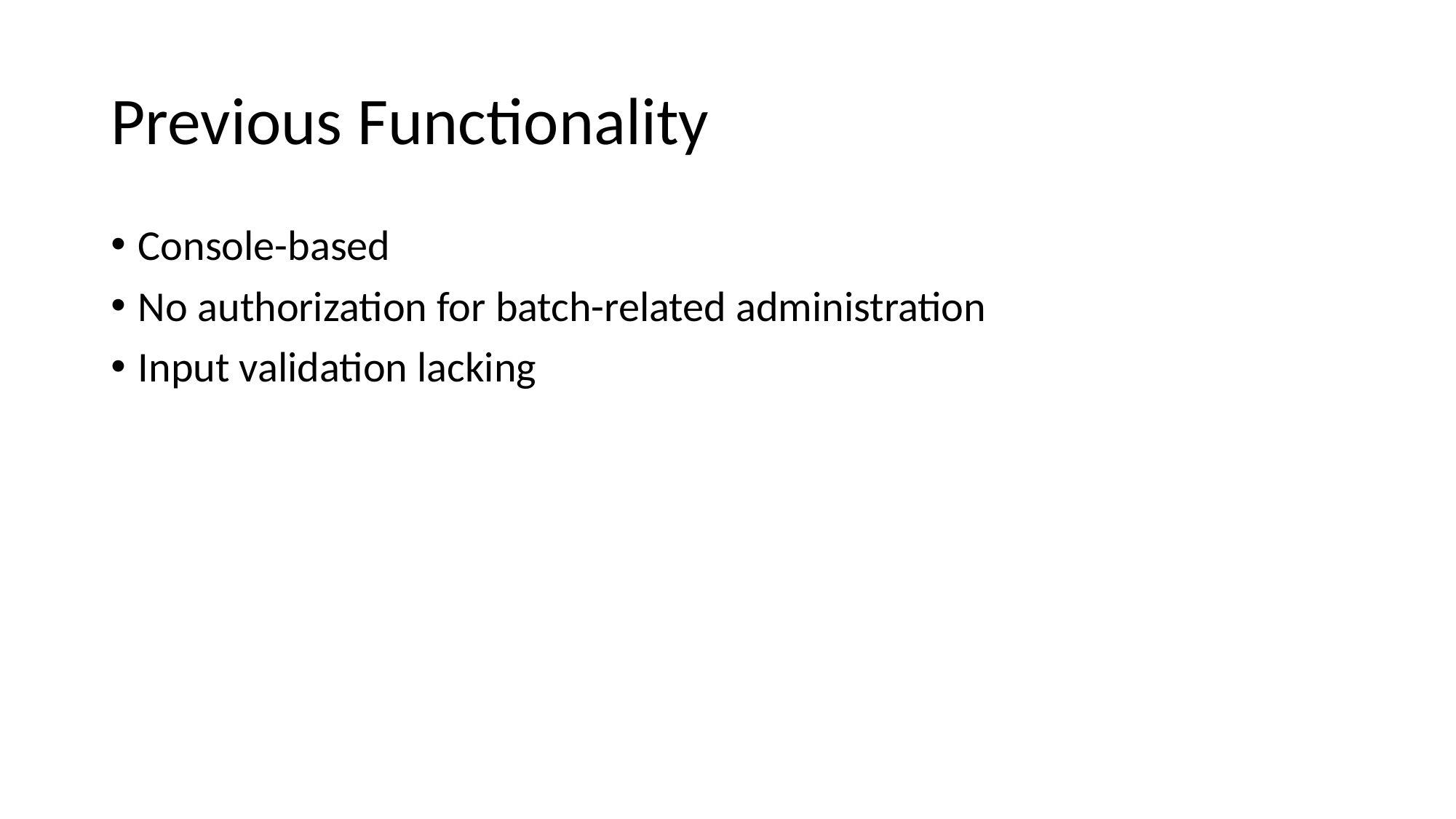

# Previous Functionality
Console-based
No authorization for batch-related administration
Input validation lacking